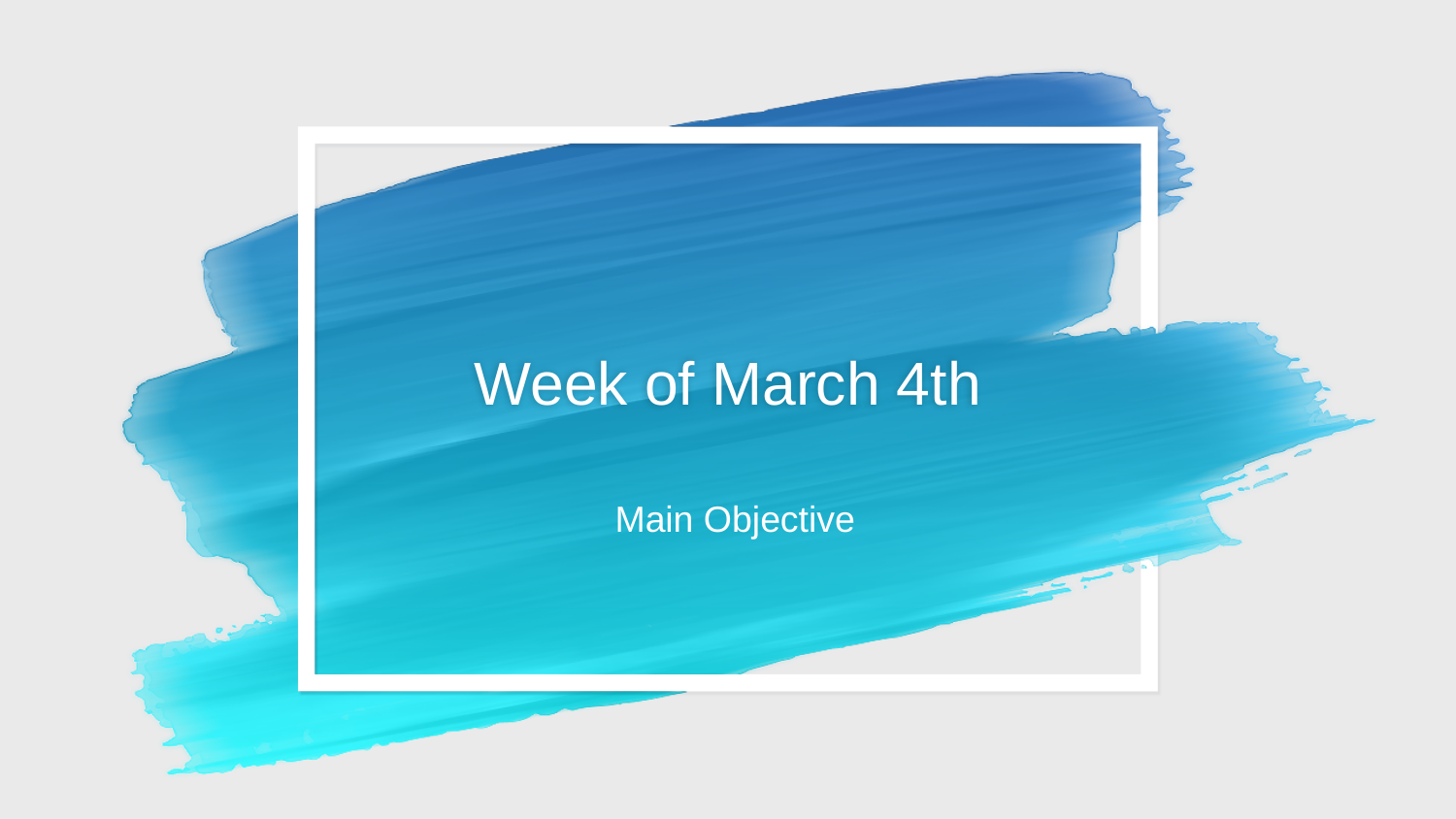

# Week of March 4th
Main Objective